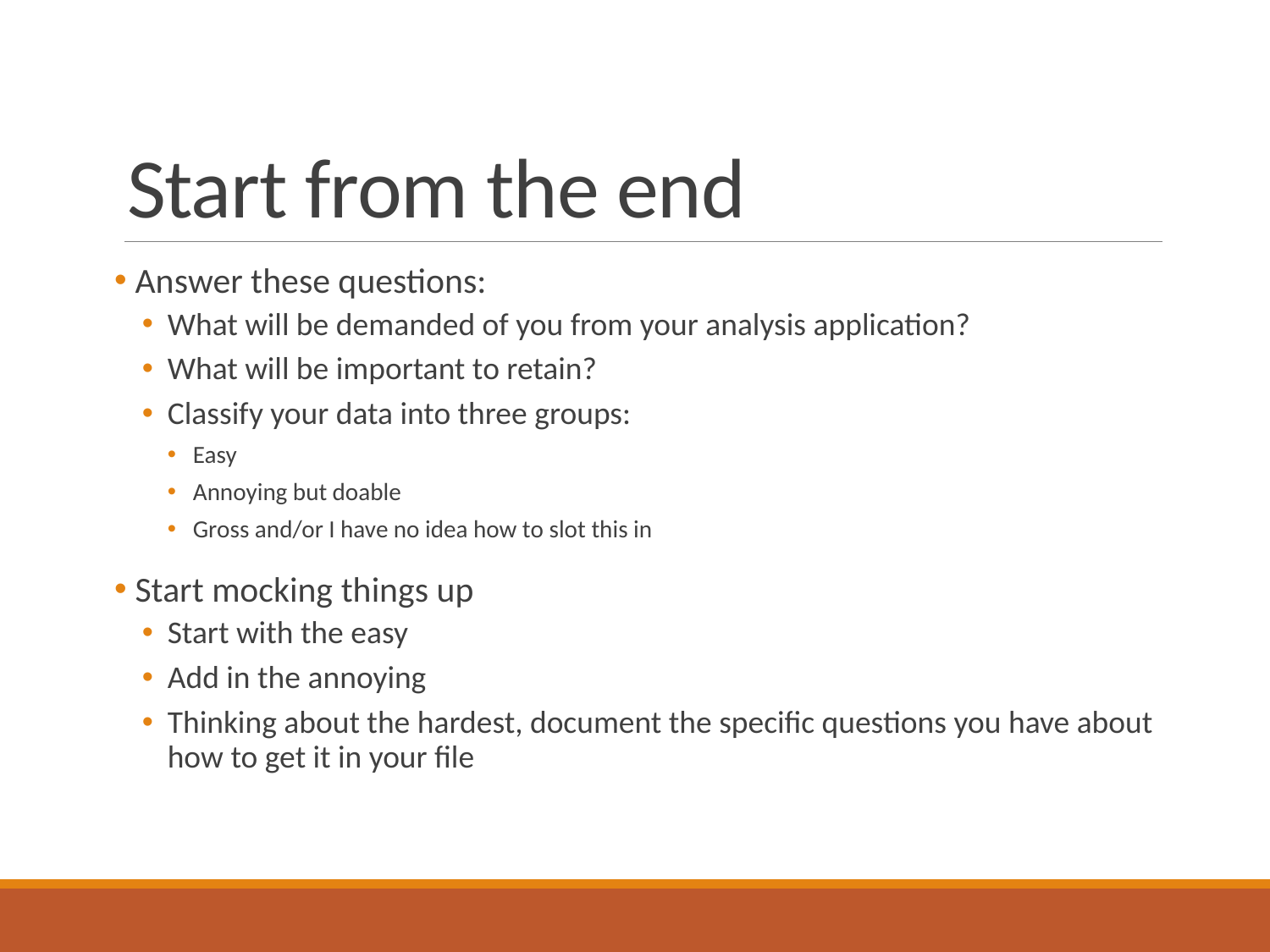

# Start from the end
 Answer these questions:
What will be demanded of you from your analysis application?
What will be important to retain?
Classify your data into three groups:
Easy
Annoying but doable
Gross and/or I have no idea how to slot this in
 Start mocking things up
Start with the easy
Add in the annoying
Thinking about the hardest, document the specific questions you have about how to get it in your file